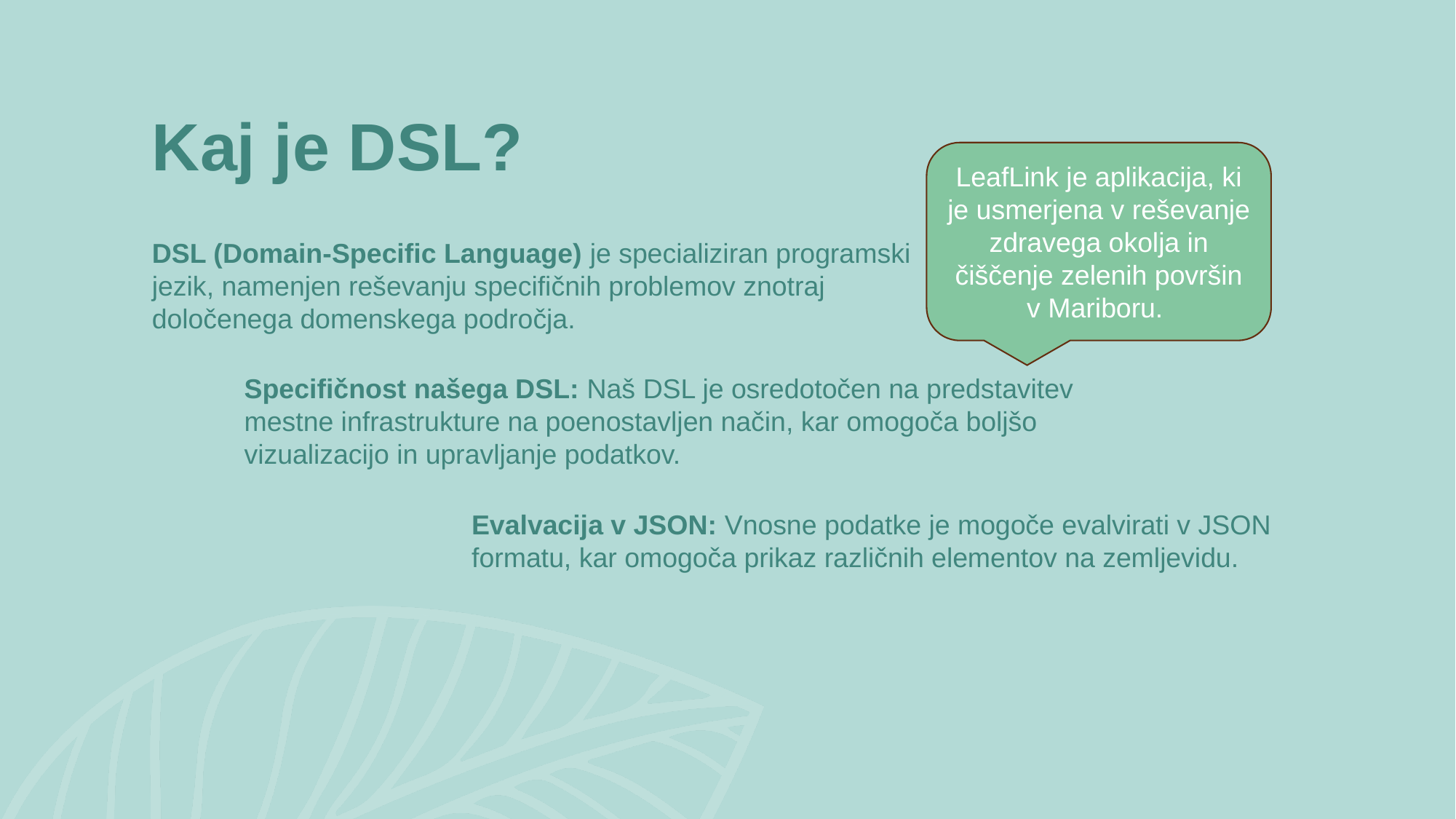

Kaj je DSL?
LeafLink je aplikacija, ki je usmerjena v reševanje zdravega okolja in čiščenje zelenih površin v Mariboru.
DSL (Domain-Specific Language) je specializiran programski jezik, namenjen reševanju specifičnih problemov znotraj določenega domenskega področja.
Specifičnost našega DSL: Naš DSL je osredotočen na predstavitev mestne infrastrukture na poenostavljen način, kar omogoča boljšo vizualizacijo in upravljanje podatkov.
Evalvacija v JSON: Vnosne podatke je mogoče evalvirati v JSON formatu, kar omogoča prikaz različnih elementov na zemljevidu.